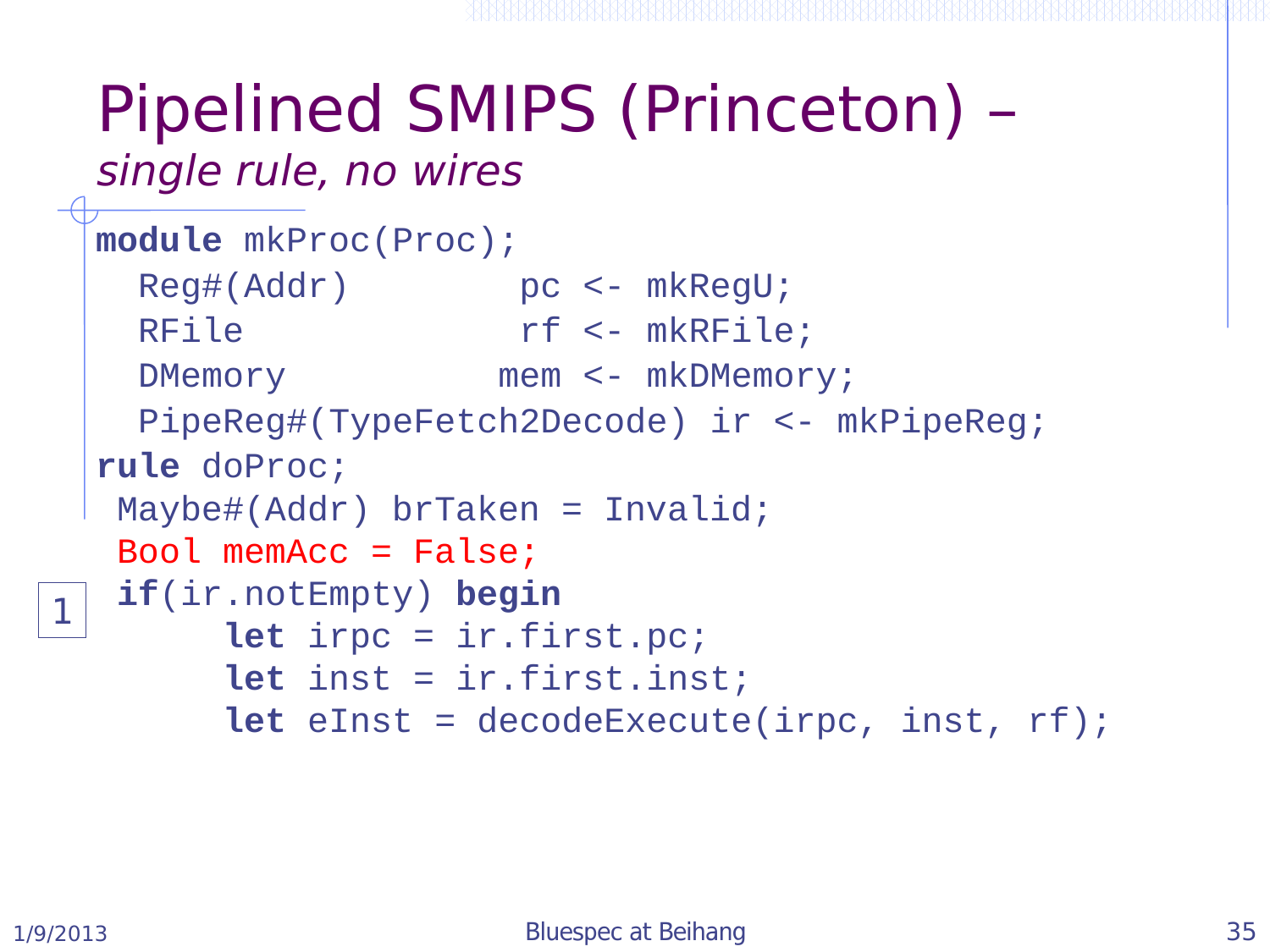

Pipelined SMIPS (Princeton) – single rule, no wires

module mkProc(Proc);
  Reg#(Addr)        pc <- mkRegU;
  RFile             rf <- mkRFile;
  DMemory          mem <- mkDMemory;
  PipeReg#(TypeFetch2Decode) ir <- mkPipeReg;
rule doProc;
 Maybe#(Addr) brTaken = Invalid;
 Bool memAcc = False;
 if(ir.notEmpty) begin
      let irpc = ir.first.pc;
      let inst = ir.first.inst;
      let eInst = decodeExecute(irpc, inst, rf);
1
1/9/2013
Bluespec at Beihang
35